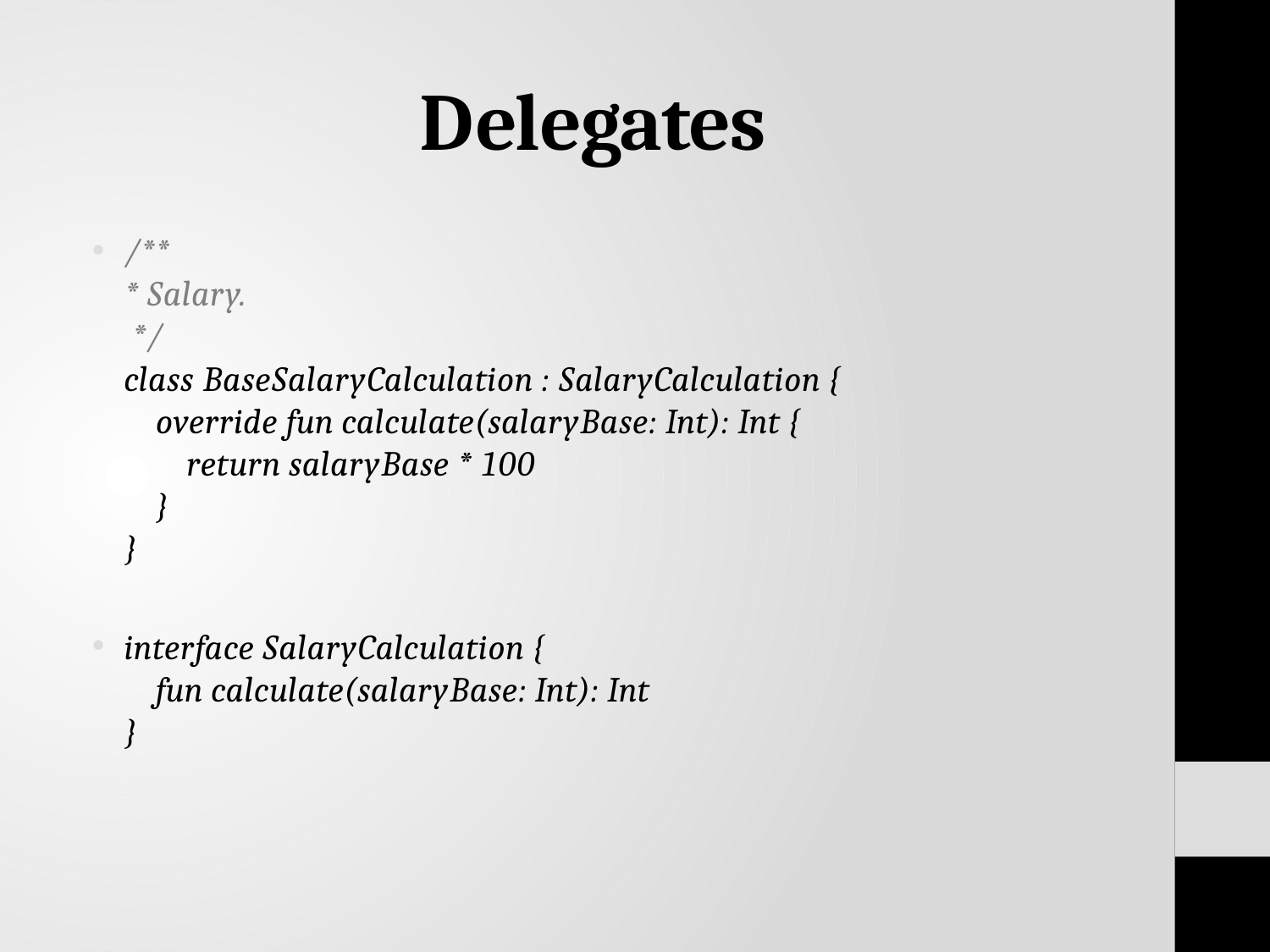

# Delegates
/**
* Salary.
 */
class BaseSalaryCalculation : SalaryCalculation {
    override fun calculate(salaryBase: Int): Int {
        return salaryBase * 100
    }
}

interface SalaryCalculation {
    fun calculate(salaryBase: Int): Int
}